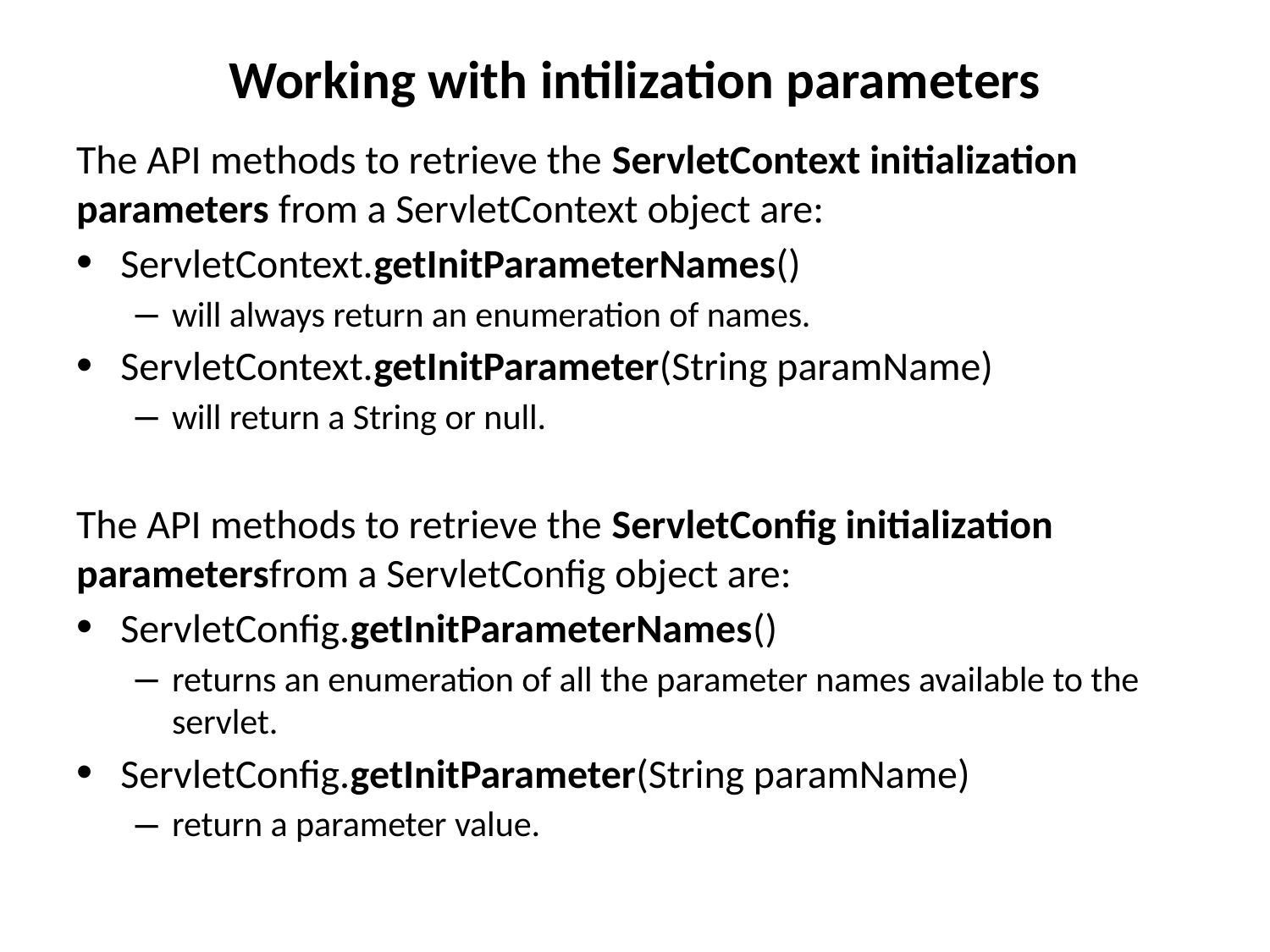

# Working with intilization parameters
The API methods to retrieve the ServletContext initialization parameters from a ServletContext object are:
ServletContext.getInitParameterNames()
will always return an enumeration of names.
ServletContext.getInitParameter(String paramName)
will return a String or null.

The API methods to retrieve the ServletConfig initialization parametersfrom a ServletConfig object are:
ServletConfig.getInitParameterNames()
returns an enumeration of all the parameter names available to the servlet.
ServletConfig.getInitParameter(String paramName)
return a parameter value.